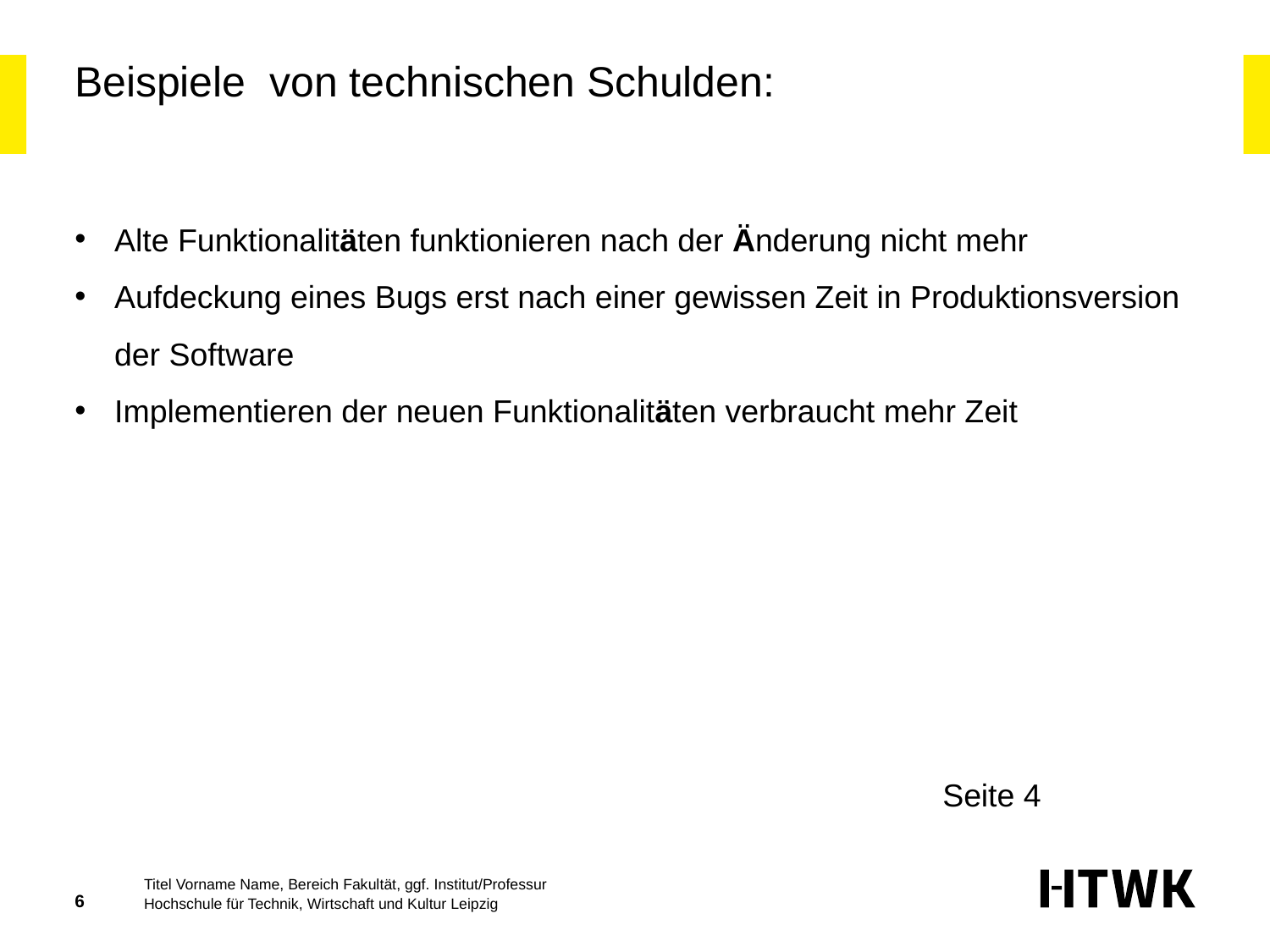

# Beispiele  von technischen Schulden:
Alte Funktionalitäten funktionieren nach der Änderung nicht mehr
Aufdeckung eines Bugs erst nach einer gewissen Zeit in Produktionsversion der Software
Implementieren der neuen Funktionalitäten verbraucht mehr Zeit

Seite 4
Titel Vorname Name, Bereich Fakultät, ggf. Institut/Professur
6